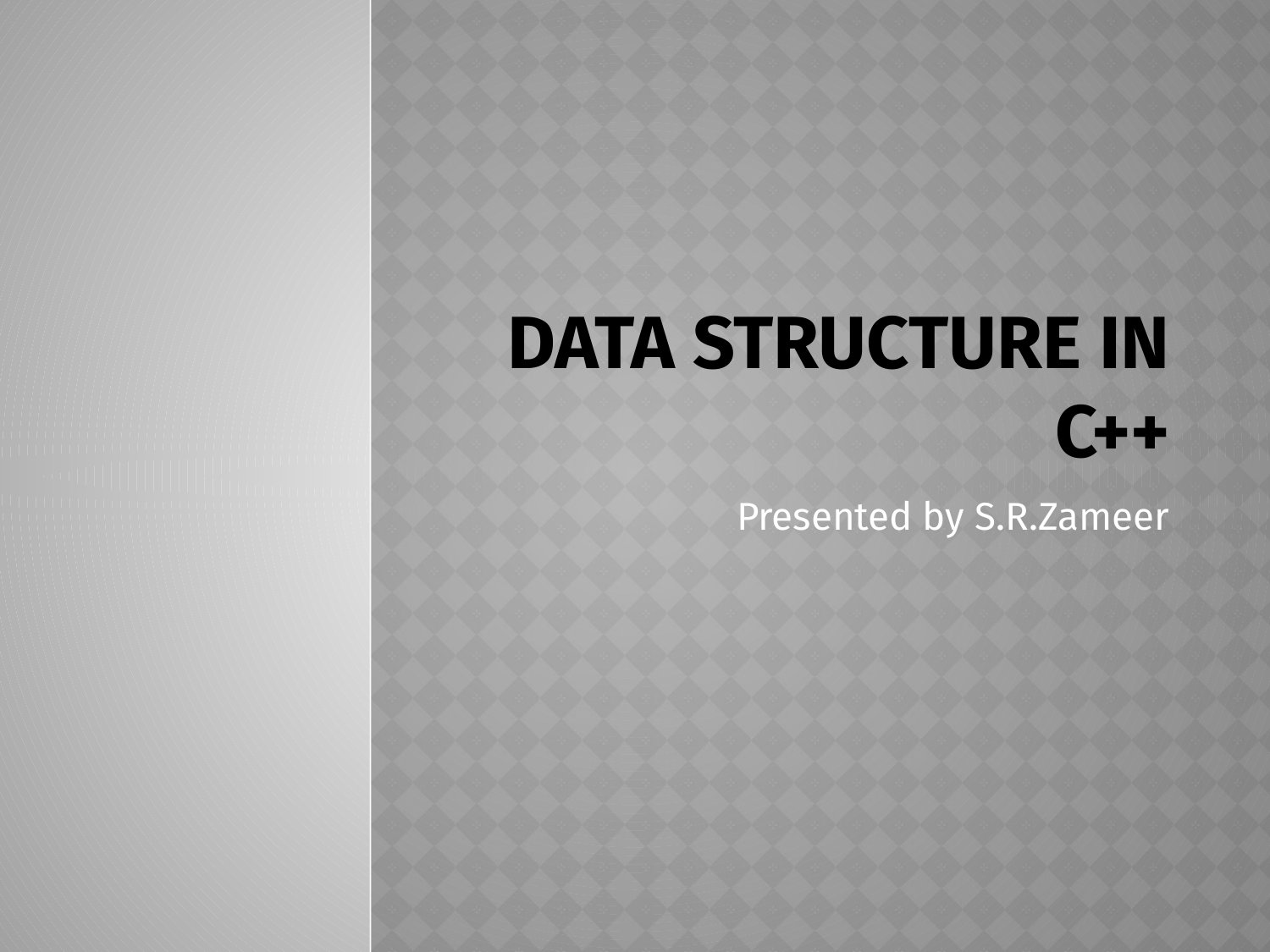

# Data Structure in C++
Presented by S.R.Zameer